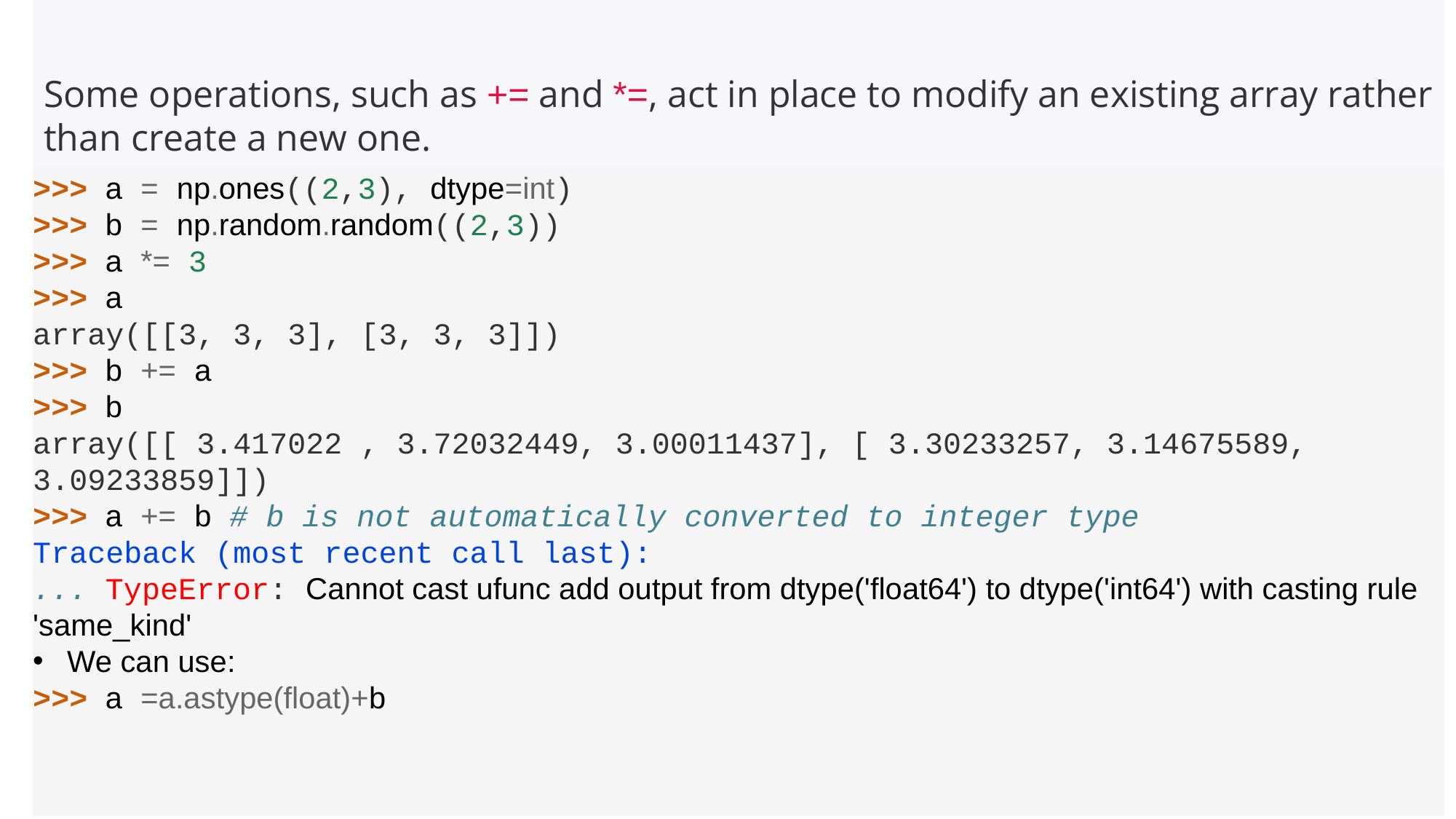

# +=, *= operations
Some operations, such as += and *=, act in place to modify an existing array rather than create a new one.
>>> a = np.ones((2,3), dtype=int)
>>> b = np.random.random((2,3))
>>> a *= 3
>>> a
array([[3, 3, 3], [3, 3, 3]])
>>> b += a
>>> b
array([[ 3.417022 , 3.72032449, 3.00011437], [ 3.30233257, 3.14675589, 3.09233859]])
>>> a += b # b is not automatically converted to integer type
Traceback (most recent call last):
... TypeError: Cannot cast ufunc add output from dtype('float64') to dtype('int64') with casting rule 'same_kind'
We can use:
>>> a =a.astype(float)+b